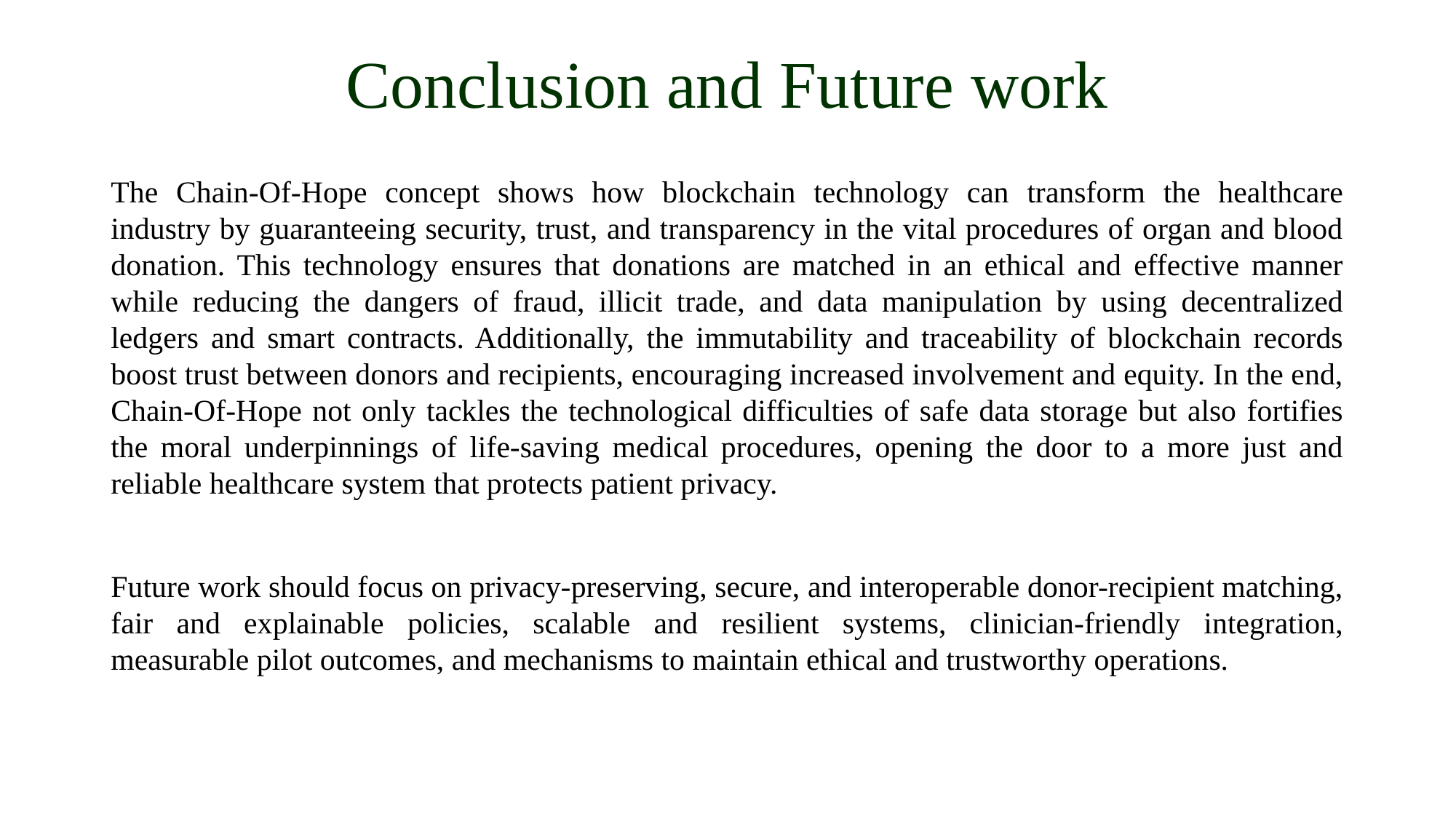

# Conclusion and Future work
The Chain-Of-Hope concept shows how blockchain technology can transform the healthcare industry by guaranteeing security, trust, and transparency in the vital procedures of organ and blood donation. This technology ensures that donations are matched in an ethical and effective manner while reducing the dangers of fraud, illicit trade, and data manipulation by using decentralized ledgers and smart contracts. Additionally, the immutability and traceability of blockchain records boost trust between donors and recipients, encouraging increased involvement and equity. In the end, Chain-Of-Hope not only tackles the technological difficulties of safe data storage but also fortifies the moral underpinnings of life-saving medical procedures, opening the door to a more just and reliable healthcare system that protects patient privacy.

Future work should focus on privacy-preserving, secure, and interoperable donor-recipient matching, fair and explainable policies, scalable and resilient systems, clinician-friendly integration, measurable pilot outcomes, and mechanisms to maintain ethical and trustworthy operations.